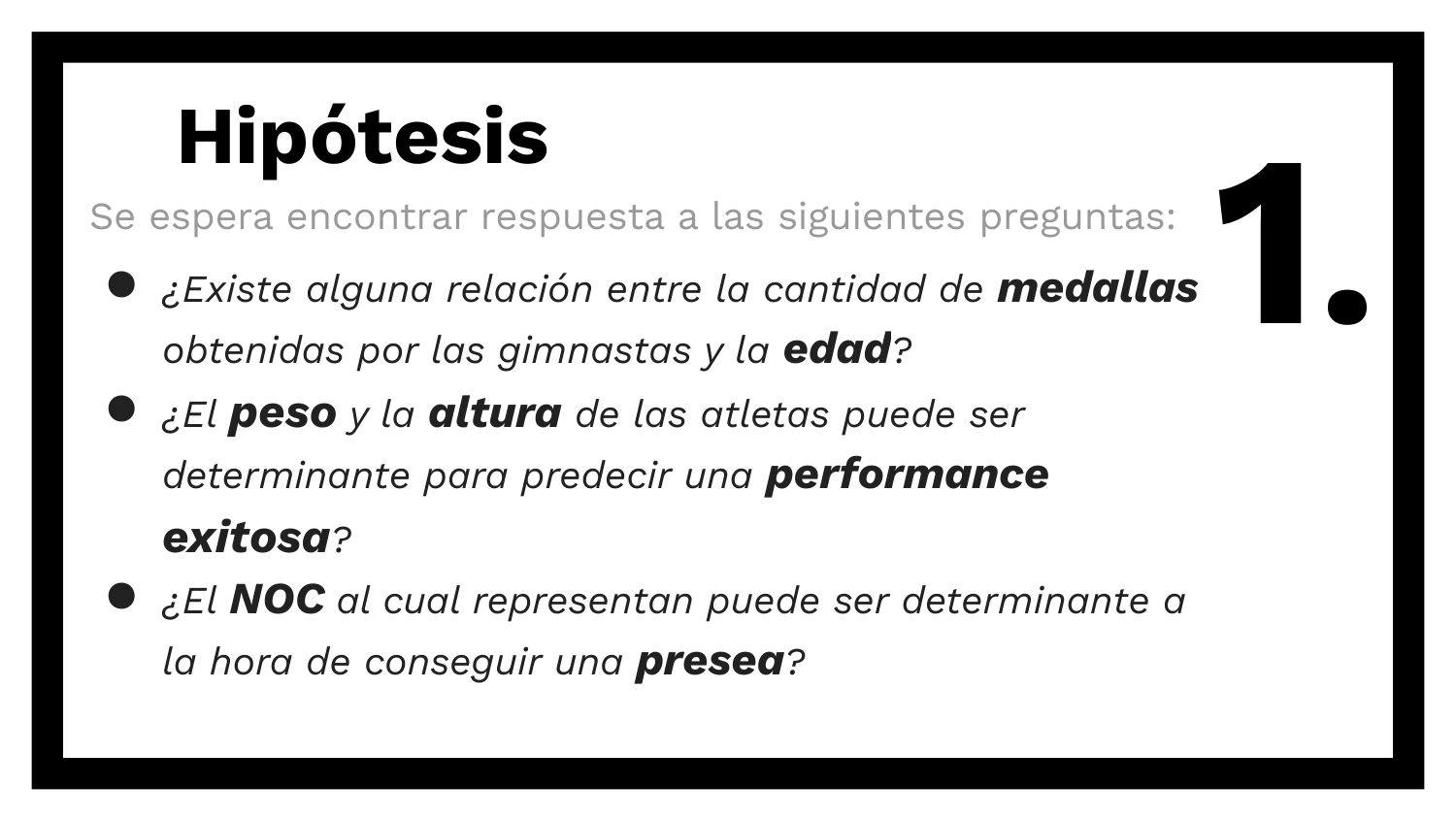

# Hipótesis
1.
Se espera encontrar respuesta a las siguientes preguntas:
¿Existe alguna relación entre la cantidad de medallas obtenidas por las gimnastas y la edad?
¿El peso y la altura de las atletas puede ser determinante para predecir una performance exitosa?
¿El NOC al cual representan puede ser determinante a la hora de conseguir una presea?